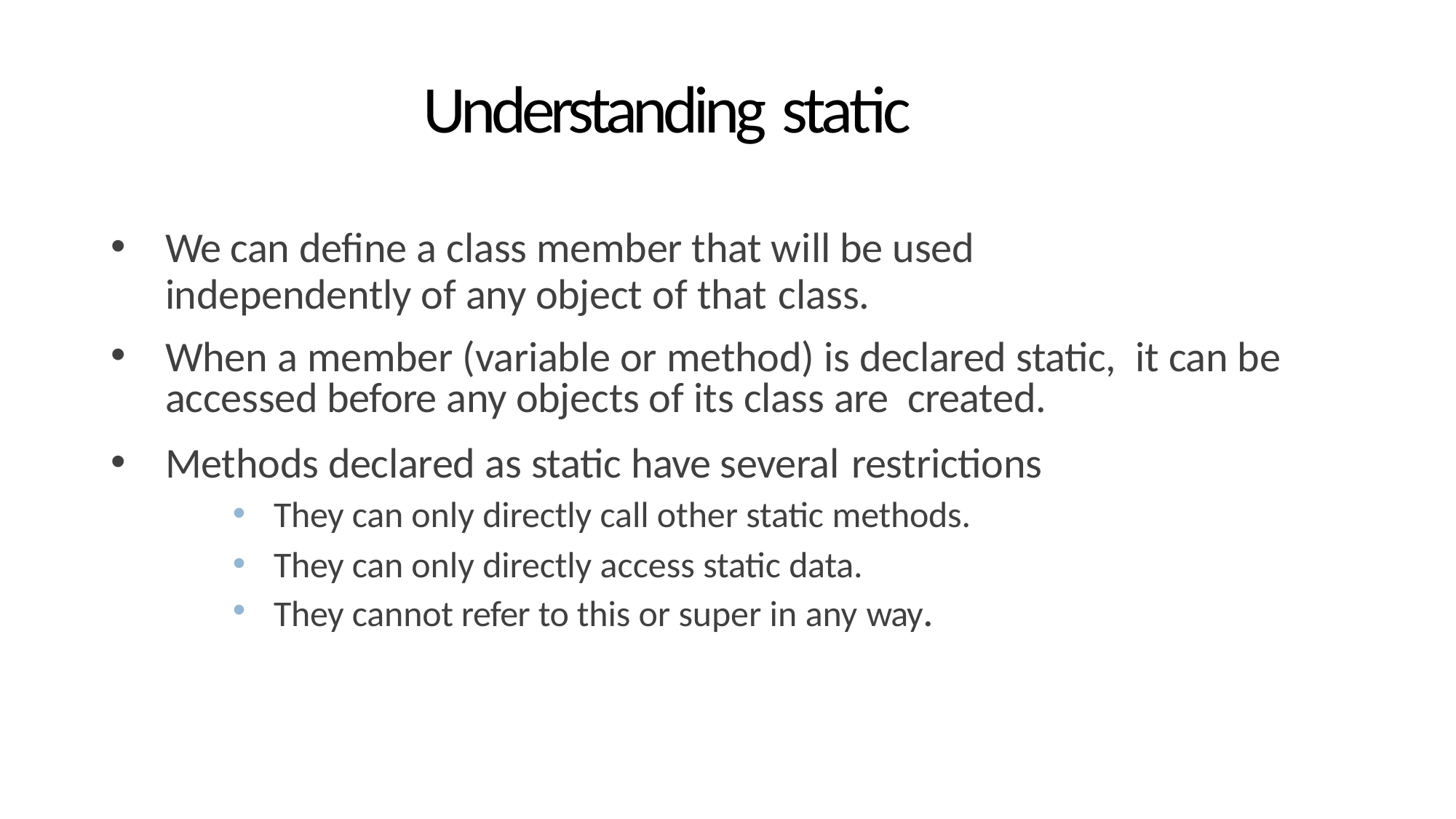

# Understanding static
We can define a class member that will be used  independently of any object of that class.
When a member (variable or method) is declared static,  it can be accessed before any objects of its class are  created.
Methods declared as static have several restrictions
They can only directly call other static methods.
They can only directly access static data.
They cannot refer to this or super in any way.